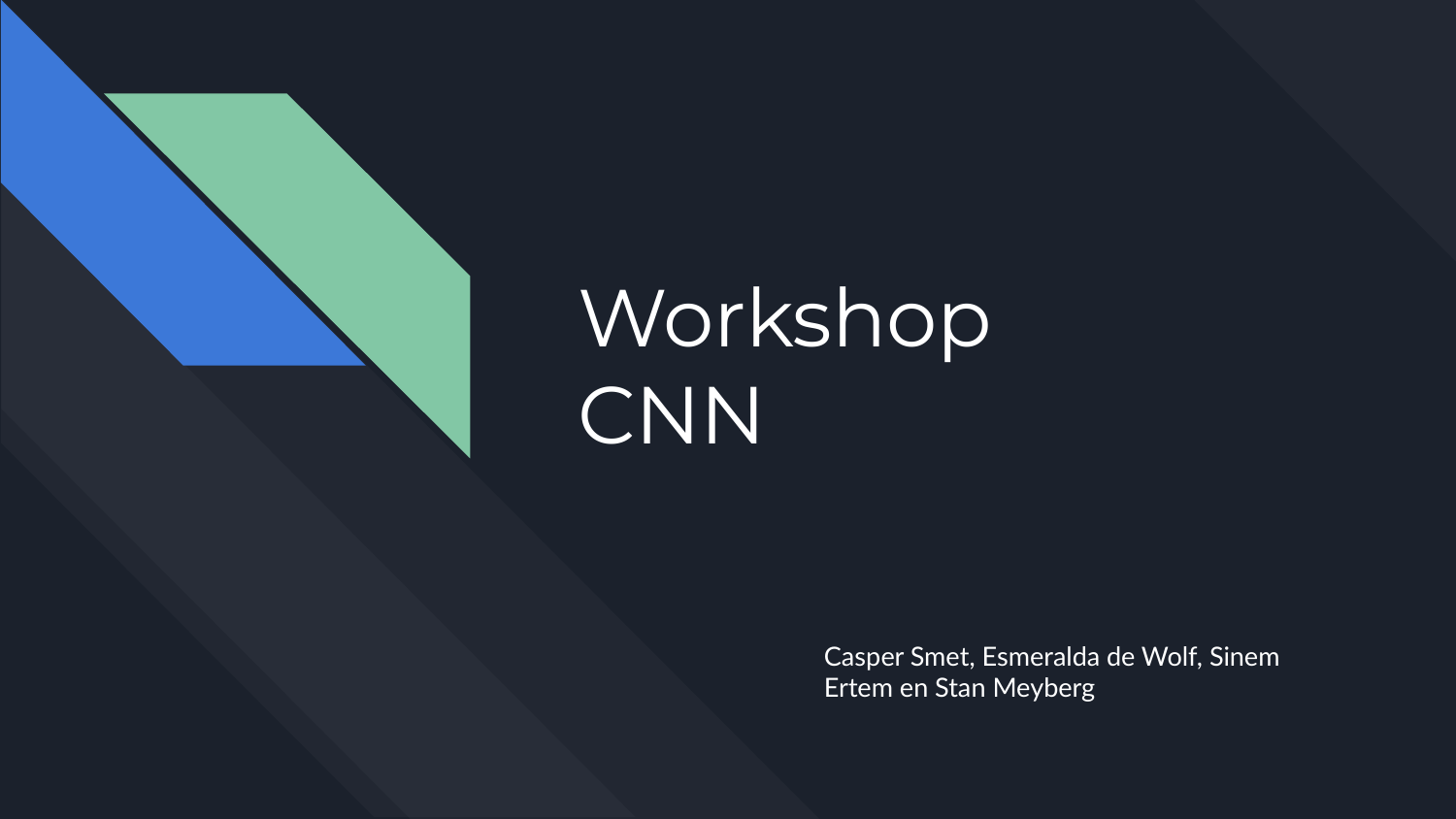

# Workshop
CNN
Casper Smet, Esmeralda de Wolf, Sinem Ertem en Stan Meyberg